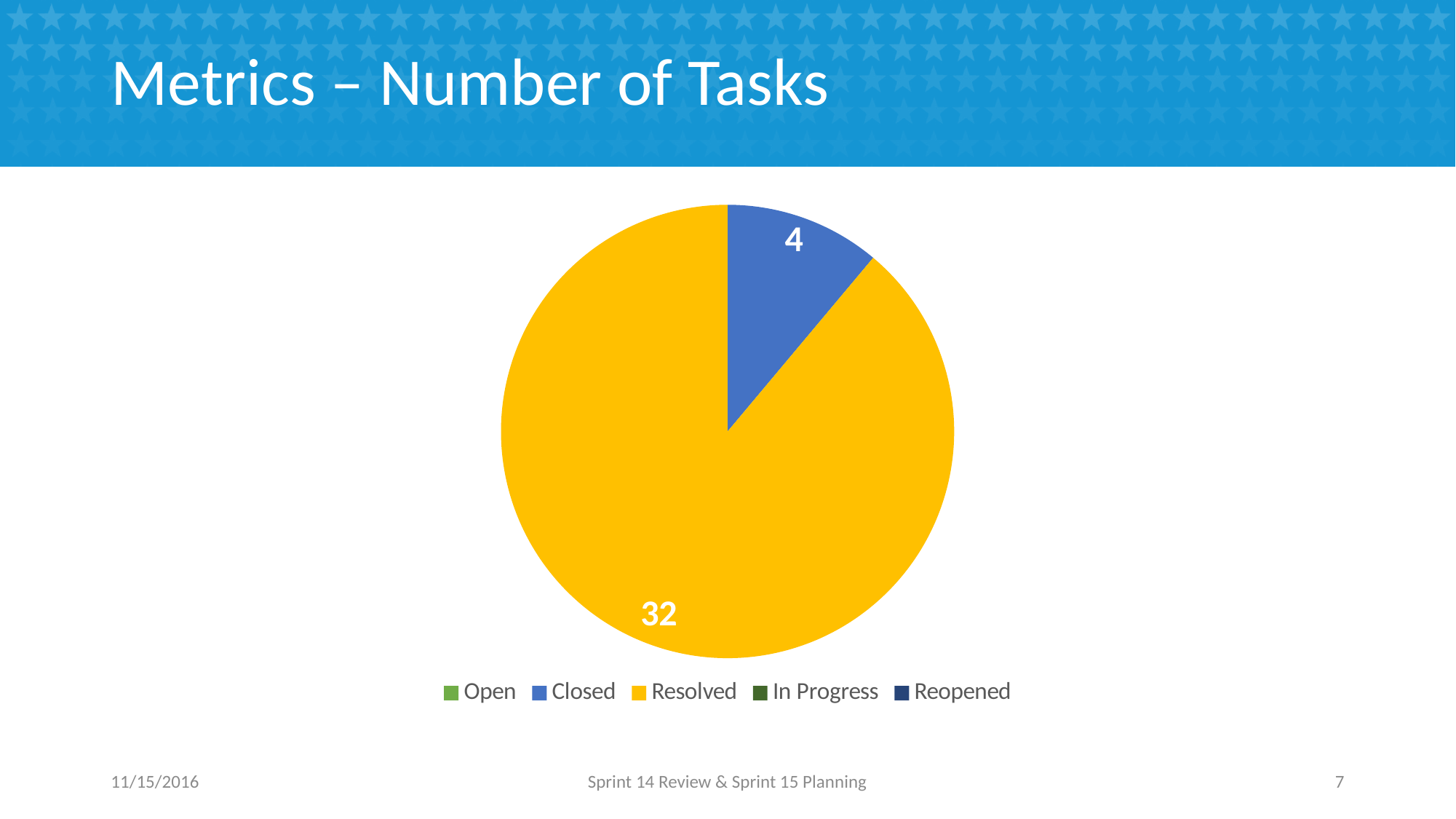

# Metrics – Number of Tasks

### Chart

| Category |
|---|

### Chart

| Category | Number of Issues |
|---|---|
| Open | 0.0 |
| Closed | 4.0 |
| Resolved | 32.0 |
| In Progress | None |
| Reopened | 0.0 |
11/15/2016
Sprint 14 Review & Sprint 15 Planning
7